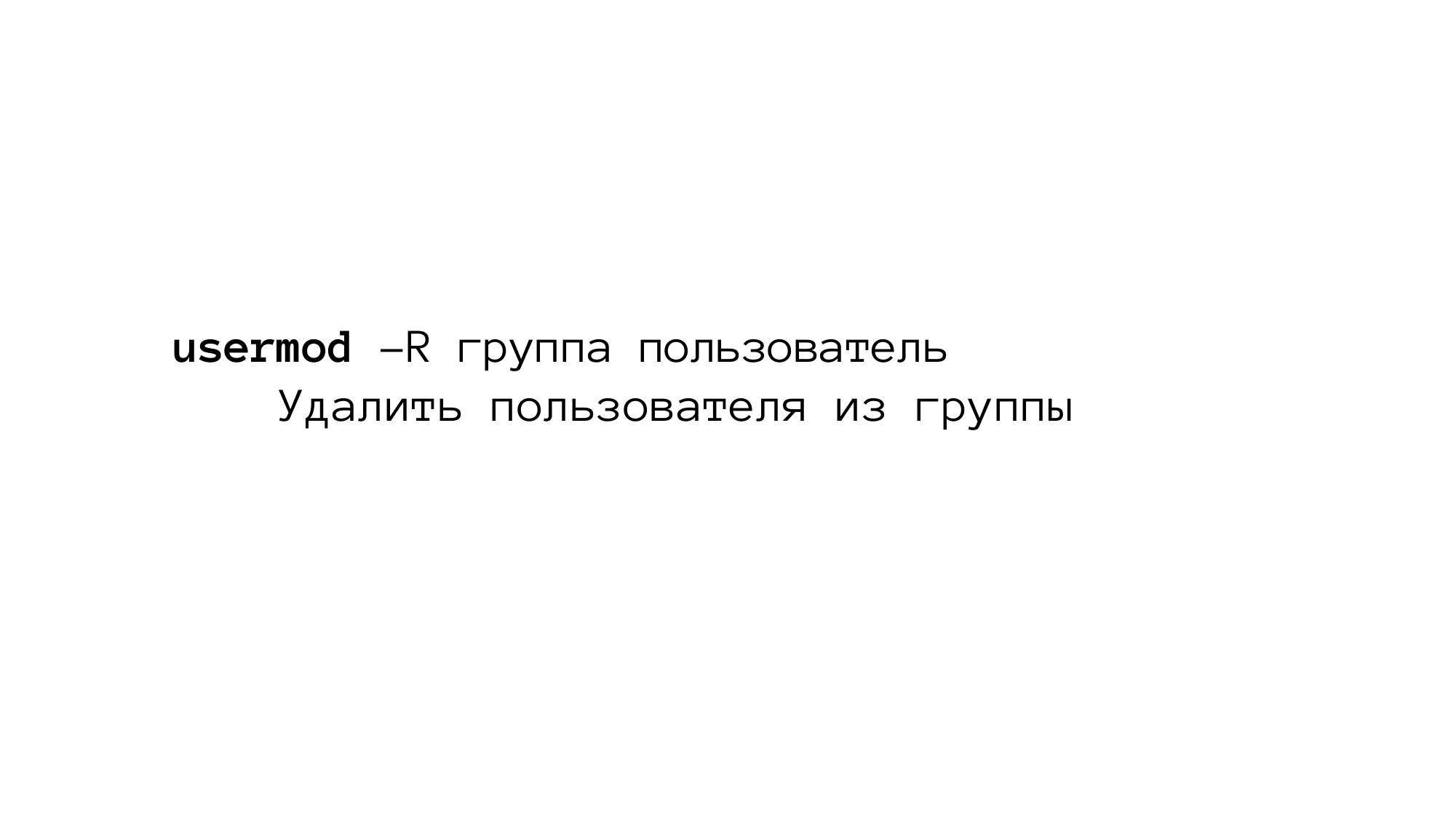

| usermod -R группа пользователь |
| --- |
| Удалить пользователя из группы |